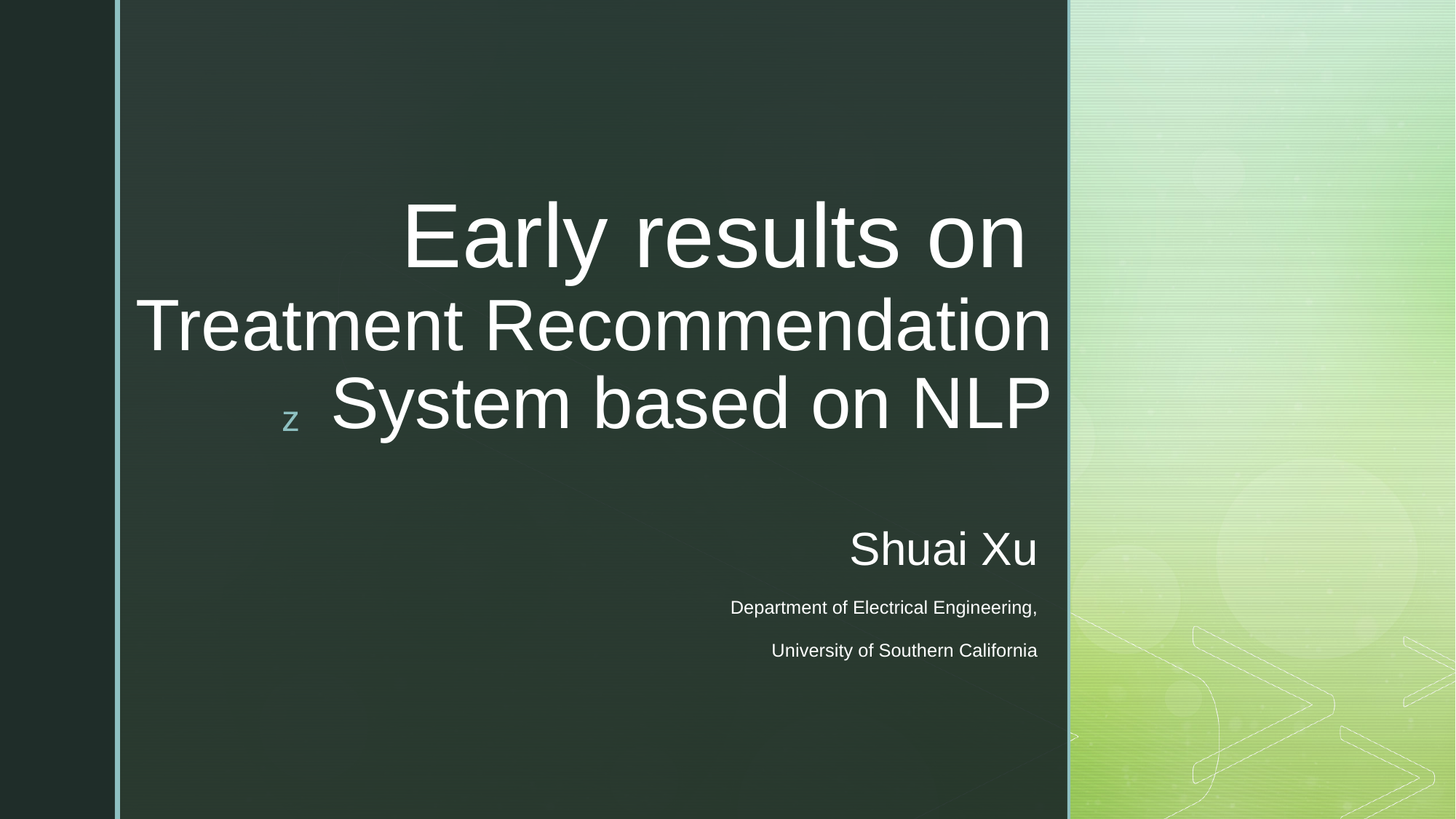

# Early results on Treatment Recommendation System based on NLP

Shuai Xu
Department of Electrical Engineering,
 University of Southern California